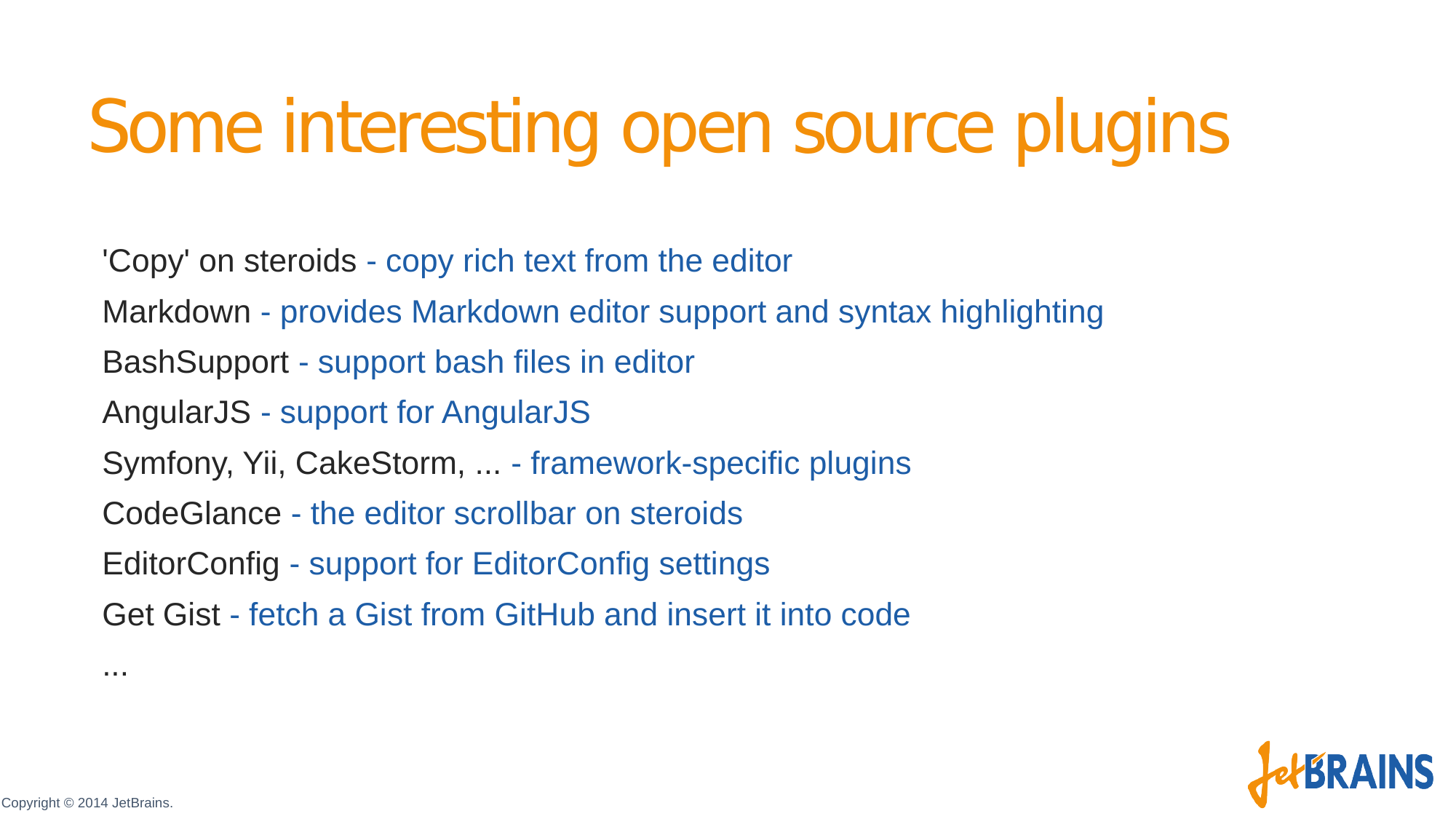

# Some interesting open source plugins
'Copy' on steroids - copy rich text from the editor
Markdown - provides Markdown editor support and syntax highlighting
BashSupport - support bash files in editor
AngularJS - support for AngularJS
Symfony, Yii, CakeStorm, ... - framework-specific plugins
CodeGlance - the editor scrollbar on steroids
EditorConfig - support for EditorConfig settings
Get Gist - fetch a Gist from GitHub and insert it into code
...